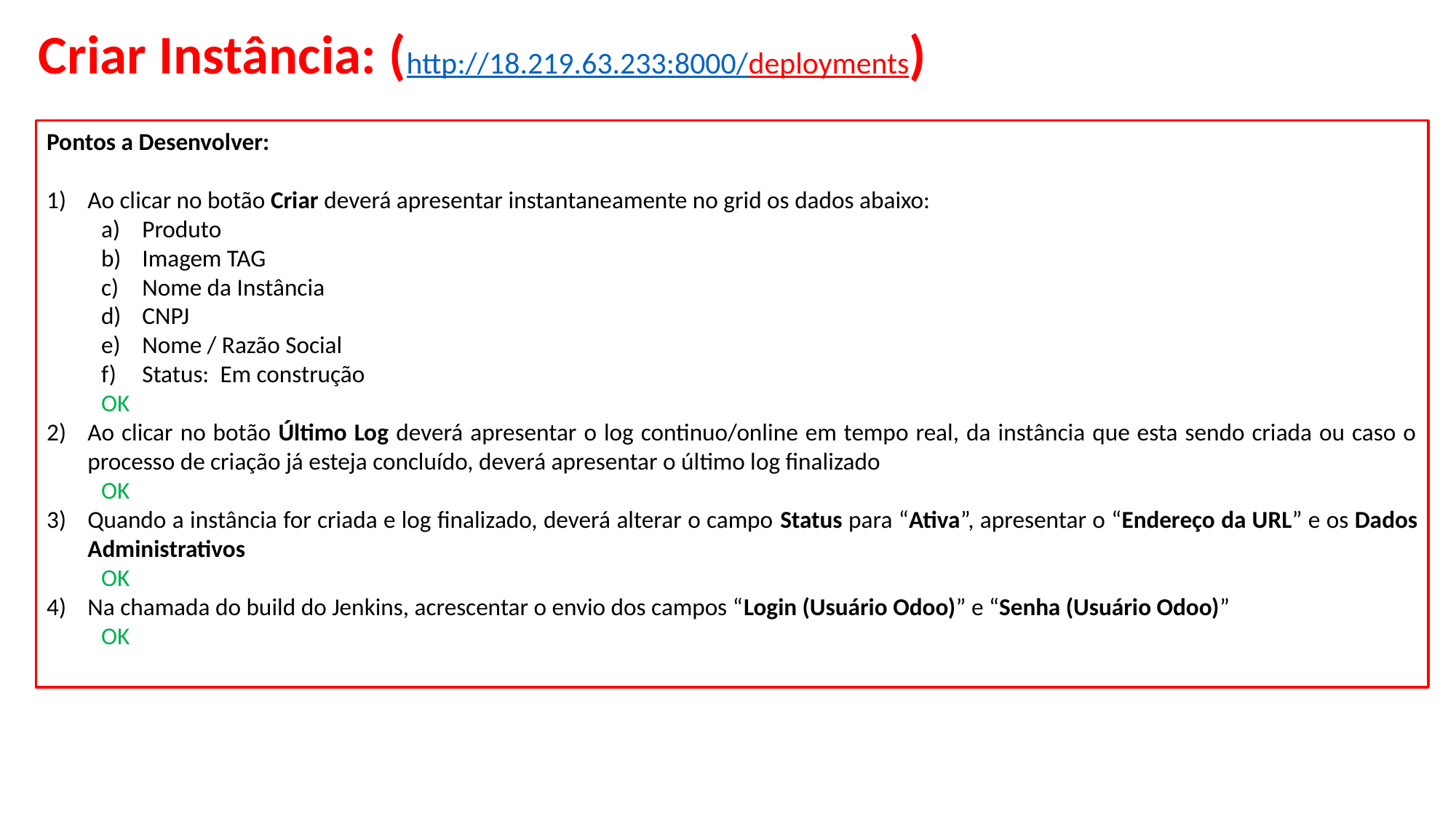

Criar Instância: (http://18.219.63.233:8000/deployments)
Pontos a Desenvolver:

Ao clicar no botão Criar deverá apresentar instantaneamente no grid os dados abaixo:
Produto
Imagem TAG
Nome da Instância
CNPJ
Nome / Razão Social
Status:  Em construção
OK
Ao clicar no botão Último Log deverá apresentar o log continuo/online em tempo real, da instância que esta sendo criada ou caso o processo de criação já esteja concluído, deverá apresentar o último log finalizado
OK
Quando a instância for criada e log finalizado, deverá alterar o campo Status para “Ativa”, apresentar o “Endereço da URL” e os Dados Administrativos
OK
Na chamada do build do Jenkins, acrescentar o envio dos campos “Login (Usuário Odoo)” e “Senha (Usuário Odoo)”
OK